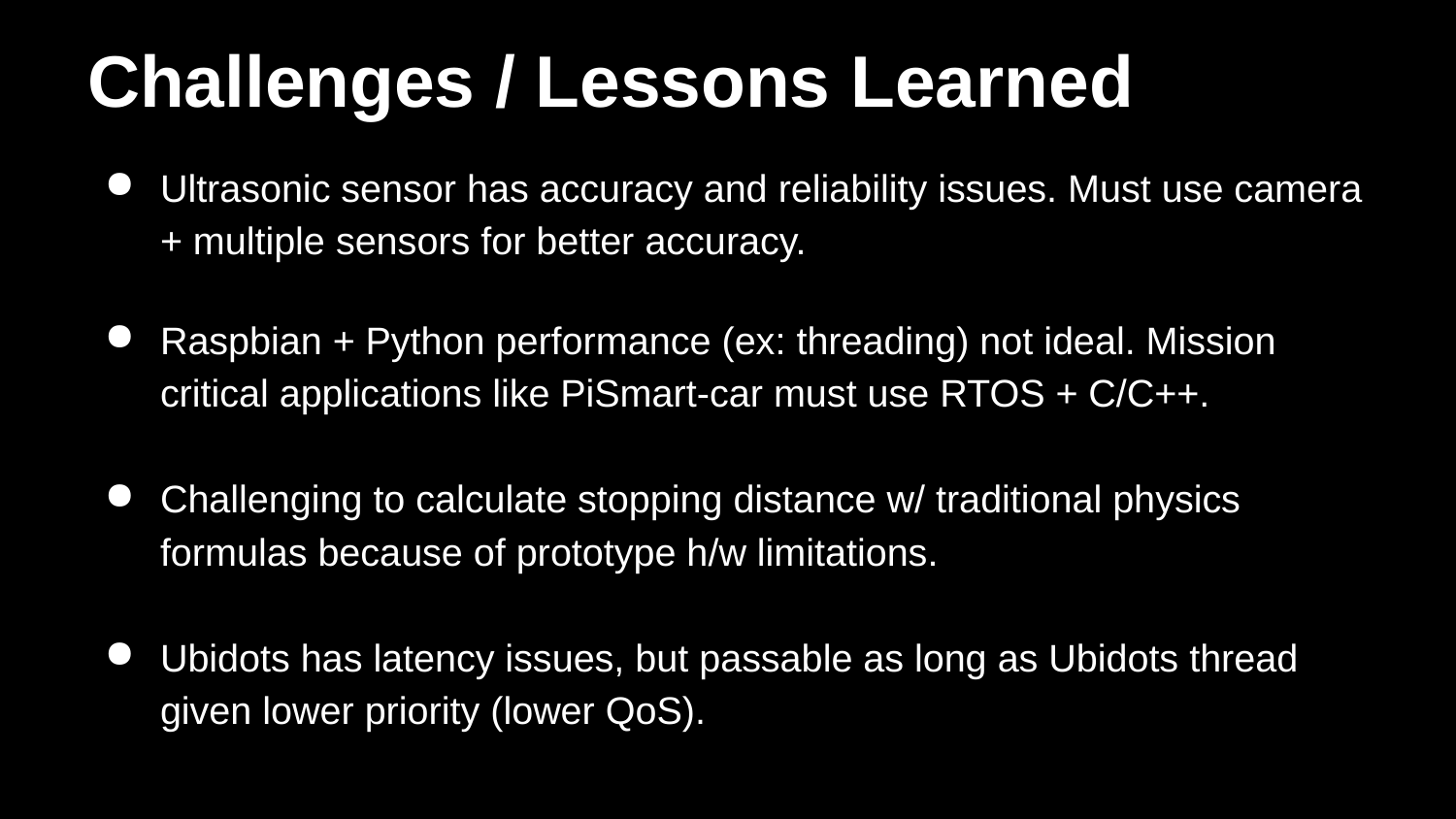

# Challenges / Lessons Learned
Ultrasonic sensor has accuracy and reliability issues. Must use camera + multiple sensors for better accuracy.
Raspbian + Python performance (ex: threading) not ideal. Mission critical applications like PiSmart-car must use RTOS + C/C++.
Challenging to calculate stopping distance w/ traditional physics formulas because of prototype h/w limitations.
Ubidots has latency issues, but passable as long as Ubidots thread given lower priority (lower QoS).